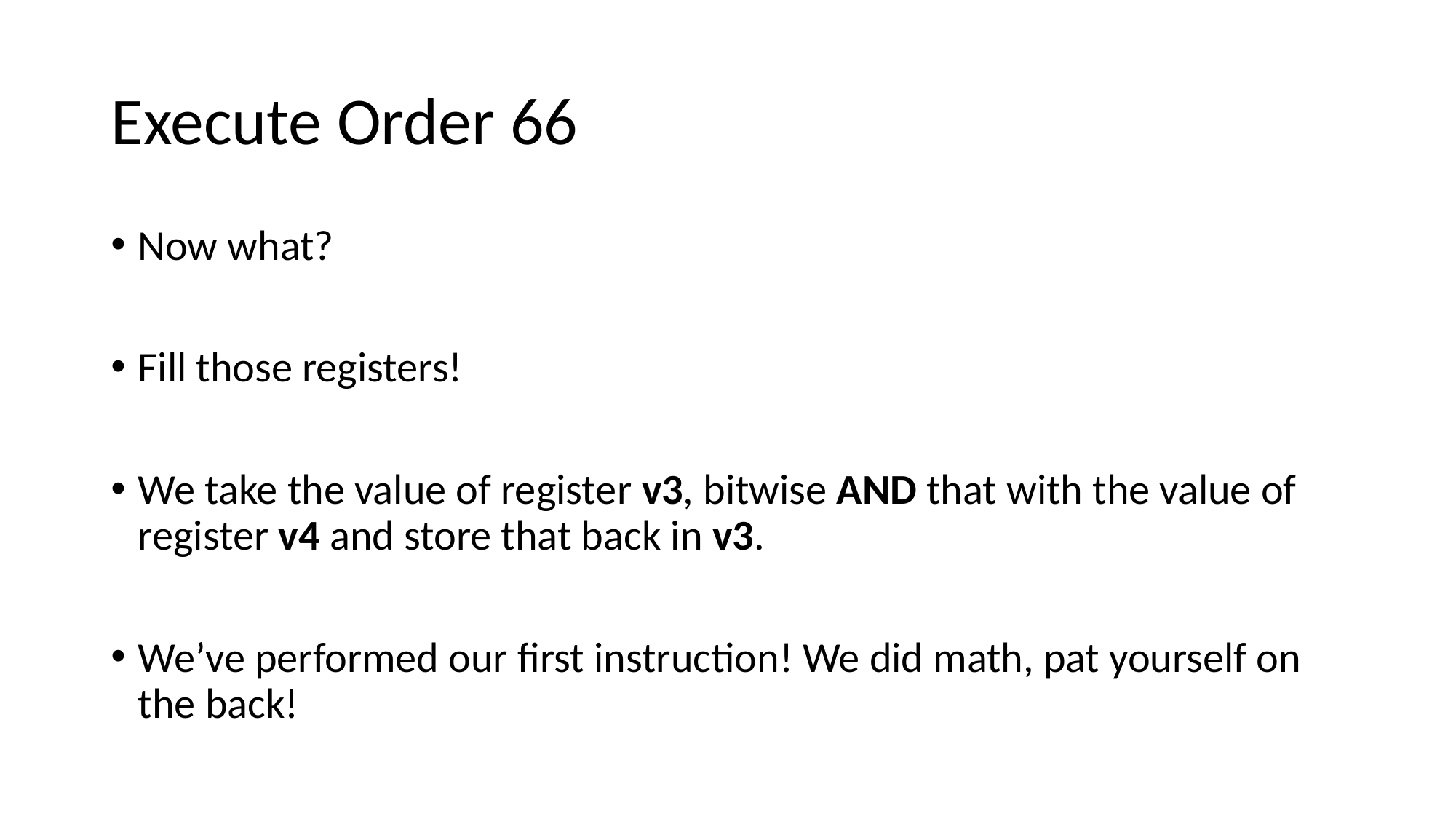

# Execute Order 66
Now what?

Fill those registers!

We take the value of register v3, bitwise AND that with the value of register v4 and store that back in v3.

We’ve performed our first instruction! We did math, pat yourself on the back!